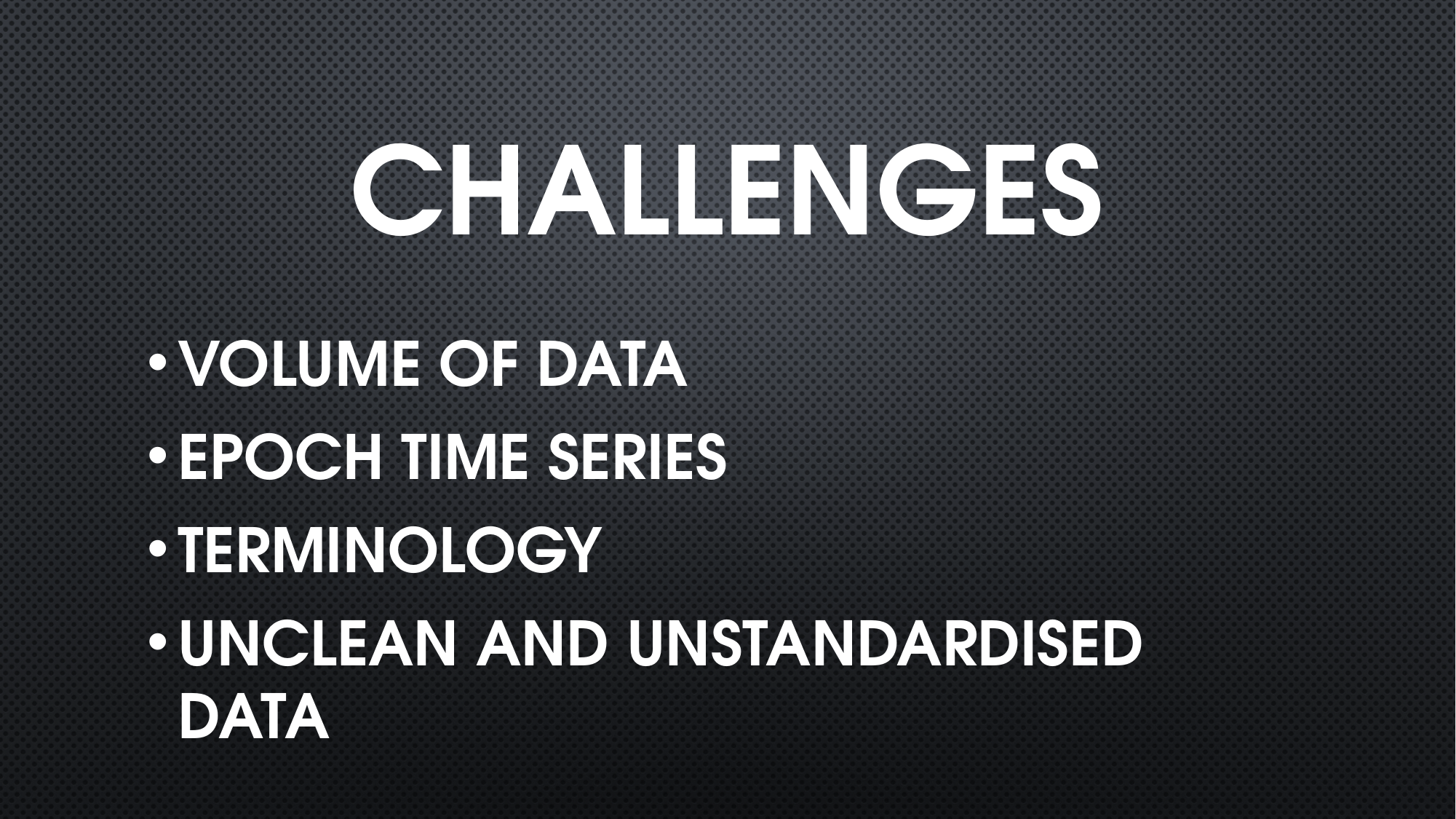

# CHALLENGES
VOLUME OF DATA
EPOCH TIME SERIES
TERMINOLOGY
UNCLEAN AND UNSTANDARDISED DATA